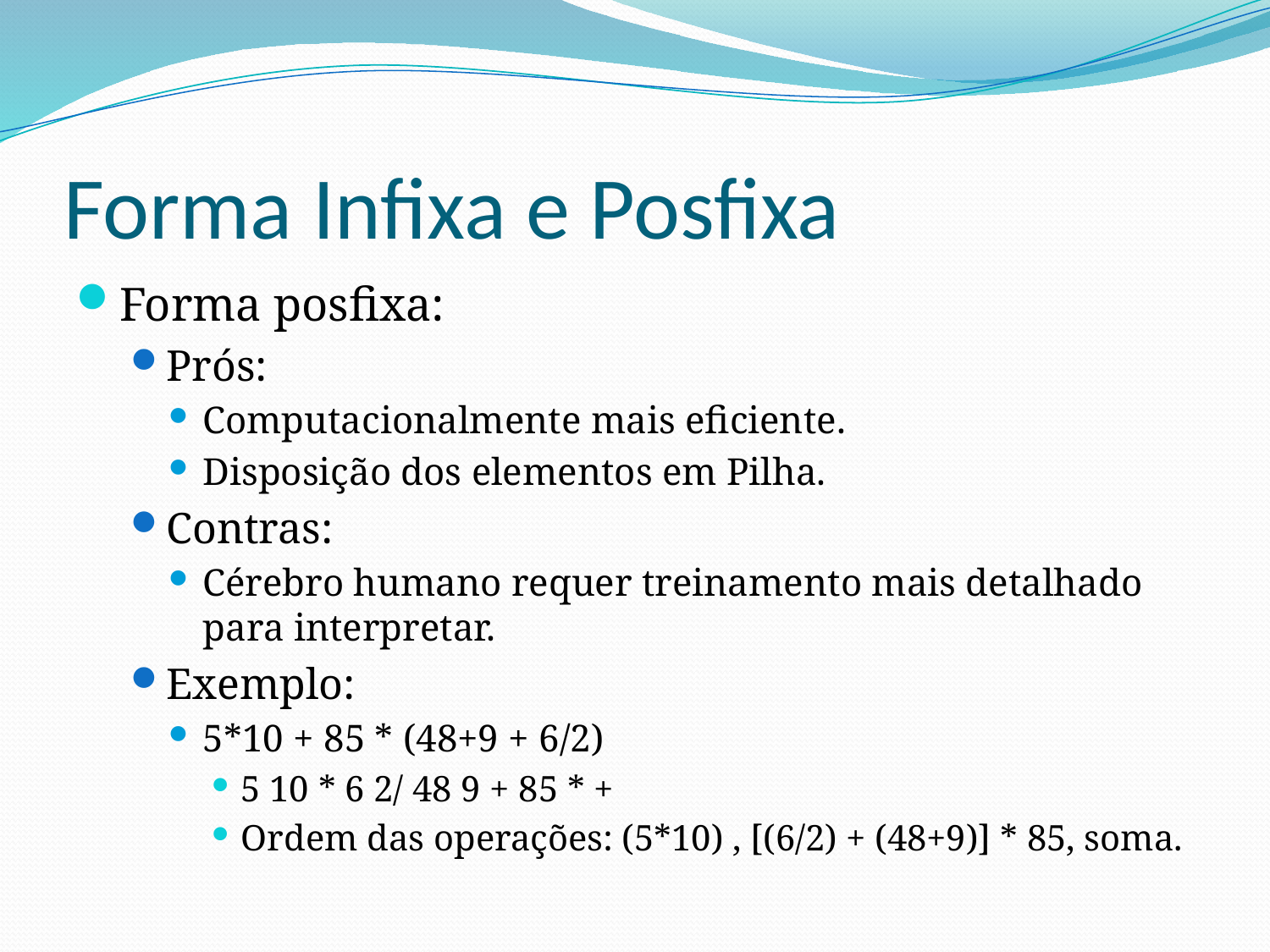

# Forma Infixa e Posfixa
Forma posfixa:
Prós:
Computacionalmente mais eficiente.
Disposição dos elementos em Pilha.
Contras:
Cérebro humano requer treinamento mais detalhado para interpretar.
Exemplo:
5*10 + 85 * (48+9 + 6/2)
5 10 * 6 2/ 48 9 + 85 * +
Ordem das operações: (5*10) , [(6/2) + (48+9)] * 85, soma.